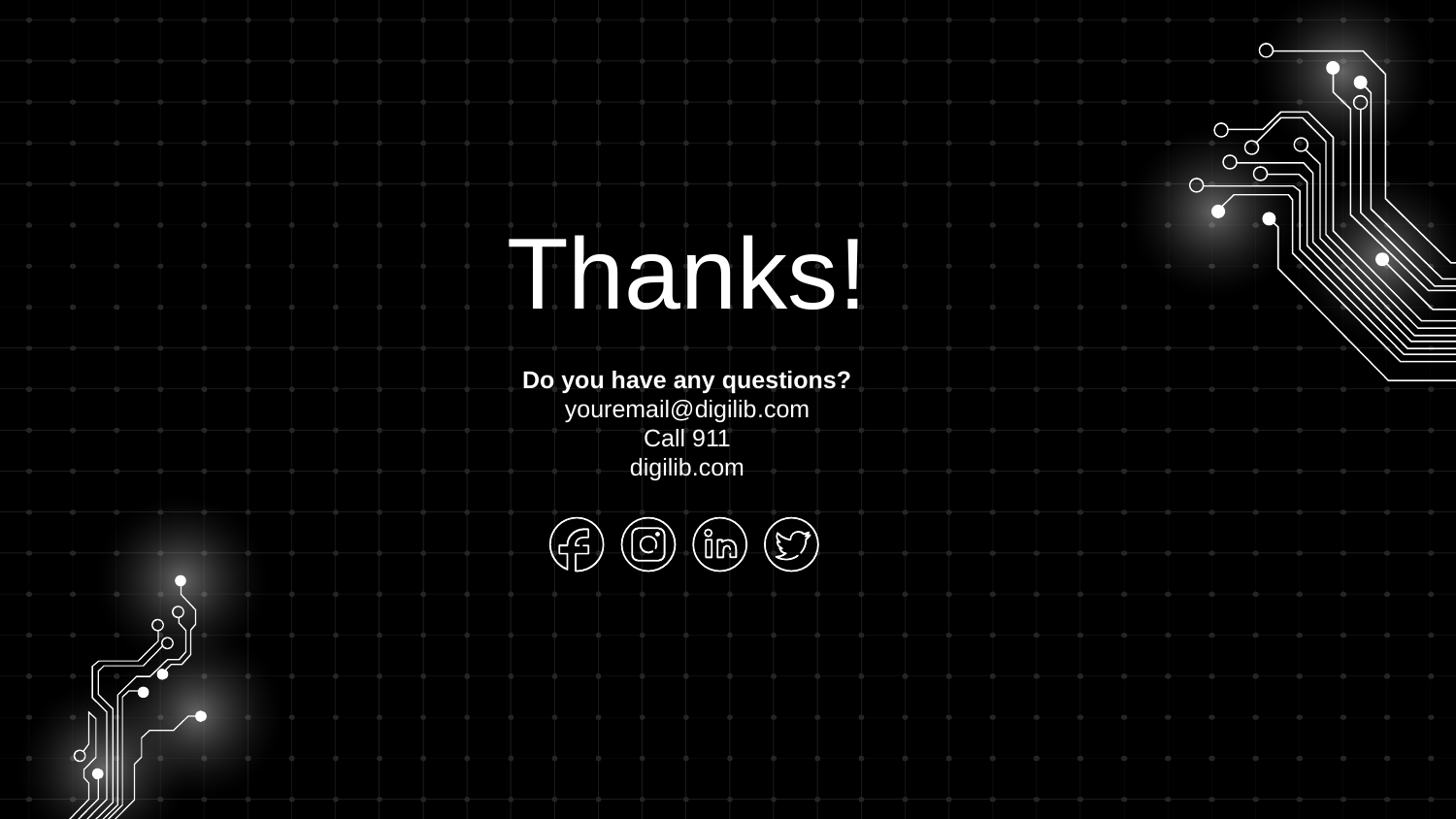

Thanks!
Do you have any questions?
youremail@digilib.com
Call 911
digilib.com